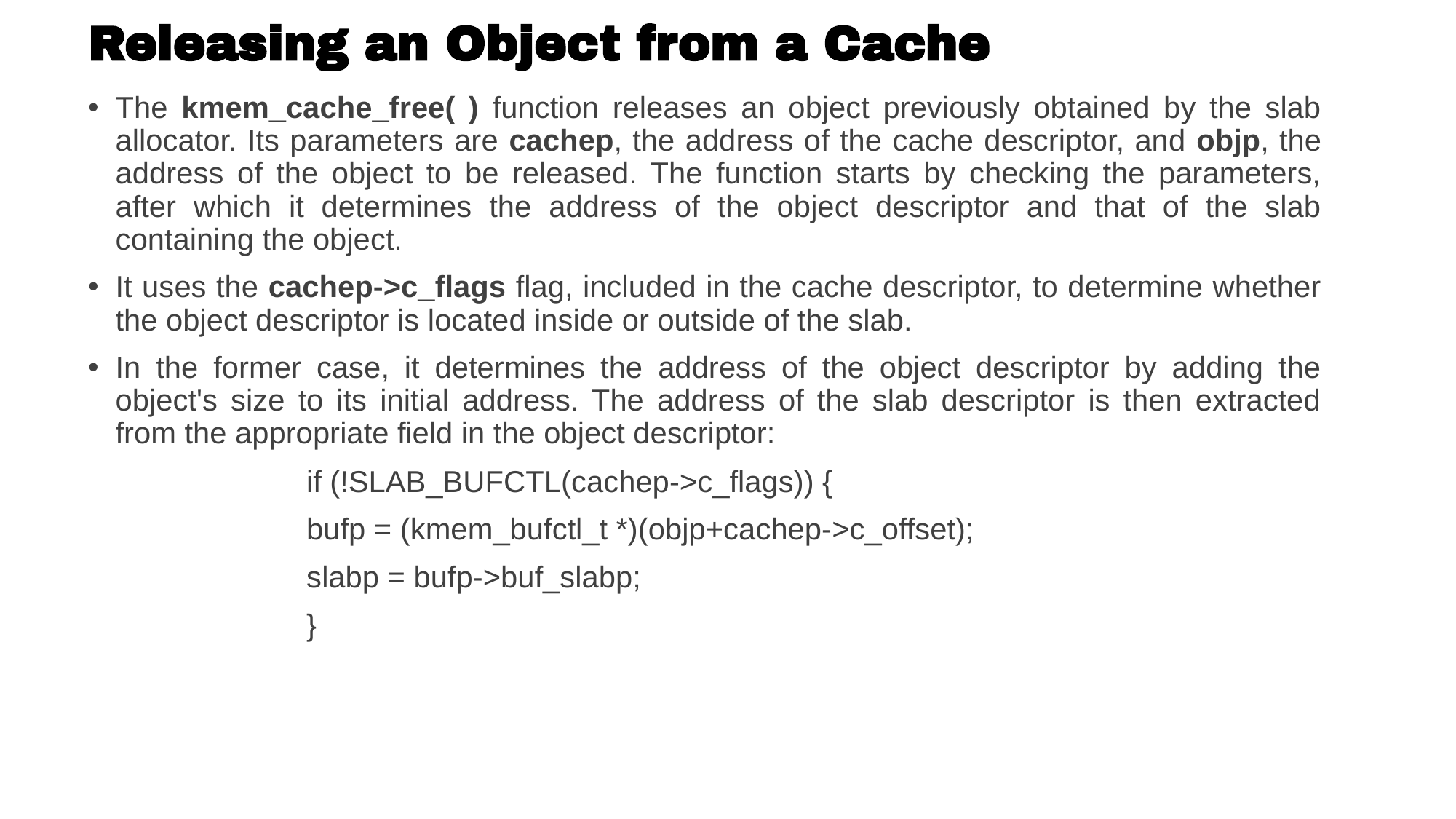

# Releasing an Object from a Cache
The kmem_cache_free( ) function releases an object previously obtained by the slab allocator. Its parameters are cachep, the address of the cache descriptor, and objp, the address of the object to be released. The function starts by checking the parameters, after which it determines the address of the object descriptor and that of the slab containing the object.
It uses the cachep->c_flags flag, included in the cache descriptor, to determine whether the object descriptor is located inside or outside of the slab.
In the former case, it determines the address of the object descriptor by adding the object's size to its initial address. The address of the slab descriptor is then extracted from the appropriate field in the object descriptor:
		if (!SLAB_BUFCTL(cachep->c_flags)) {
		bufp = (kmem_bufctl_t *)(objp+cachep->c_offset);
		slabp = bufp->buf_slabp;
		}